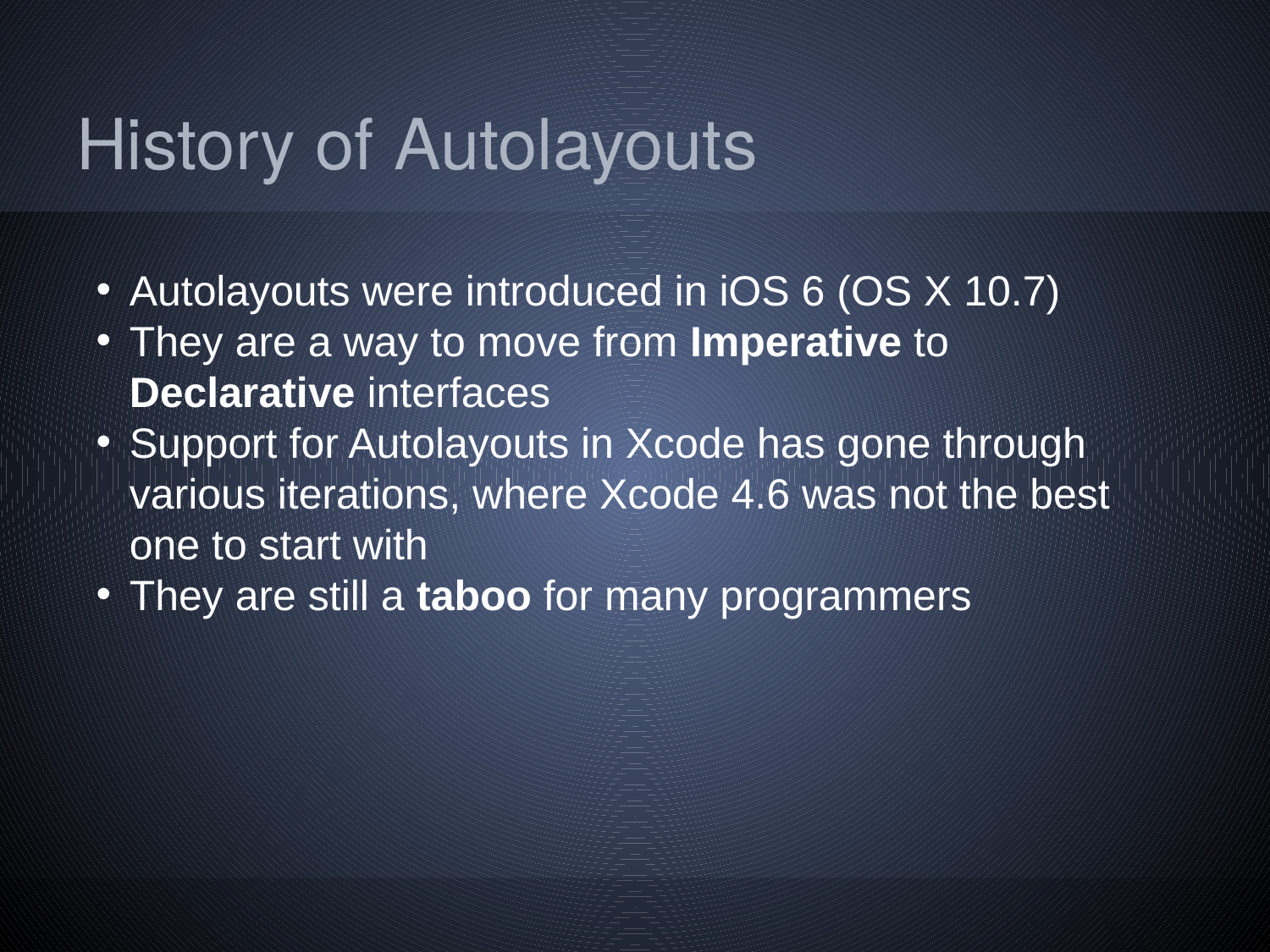

# History of Autolayouts
Autolayouts were introduced in iOS 6 (OS X 10.7)
They are a way to move from Imperative to Declarative interfaces
Support for Autolayouts in Xcode has gone through various iterations, where Xcode 4.6 was not the best one to start with
They are still a taboo for many programmers